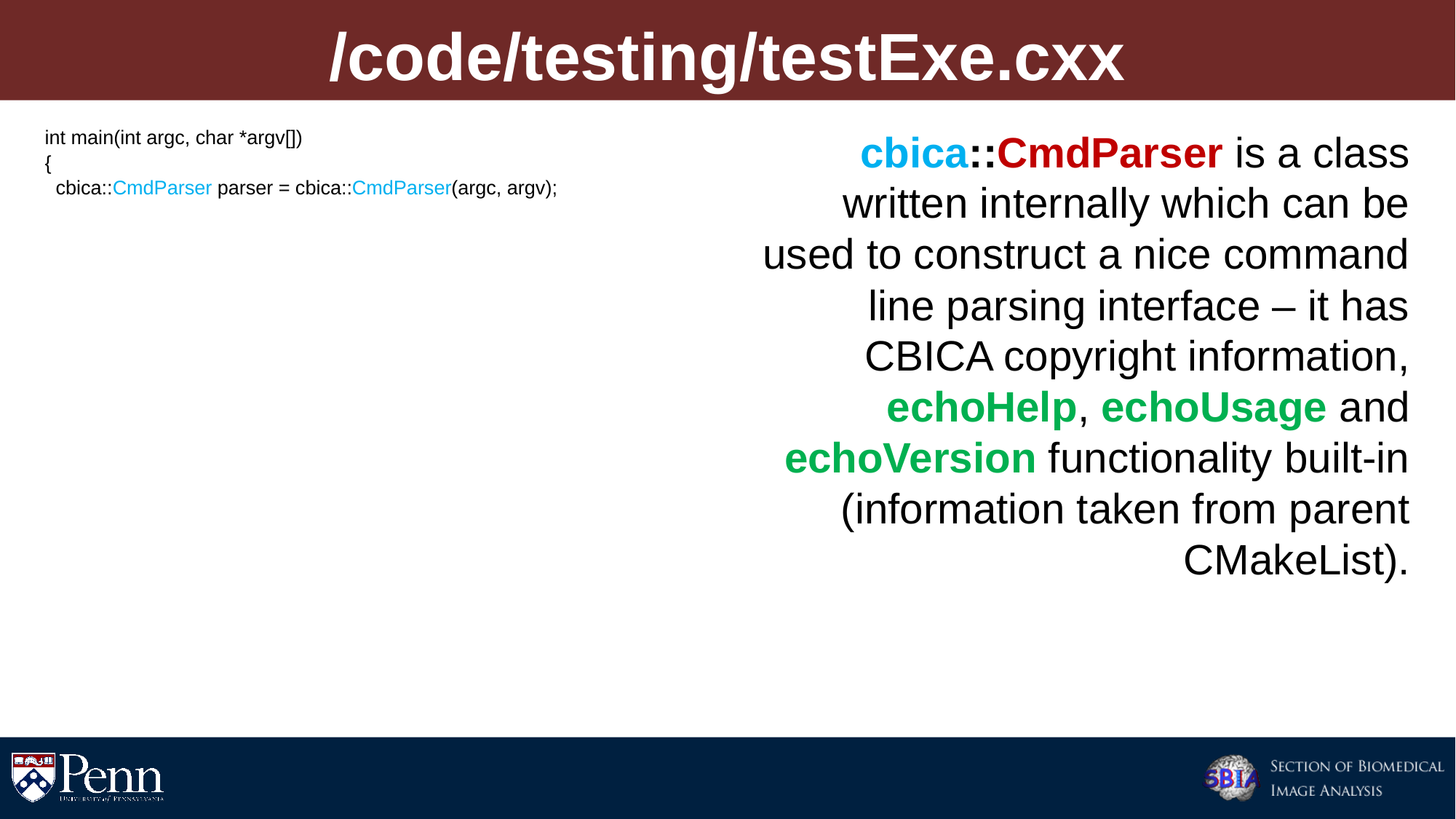

# /code/testing/testExe.cxx
int main(int argc, char *argv[])
{
  cbica::CmdParser parser = cbica::CmdParser(argc, argv);
  parser.addOptionalParameter(
	"r",
	"runTest",
	cbica::Parameter::FILE,
	".nii.gz",
	"This takes the input image file for testing“ );
cbica::CmdParser is a class written internally which can be used to construct a nice command line parsing interface – it has CBICA copyright information, echoHelp, echoUsage and echoVersion functionality built-in (information taken from parent CMakeList).